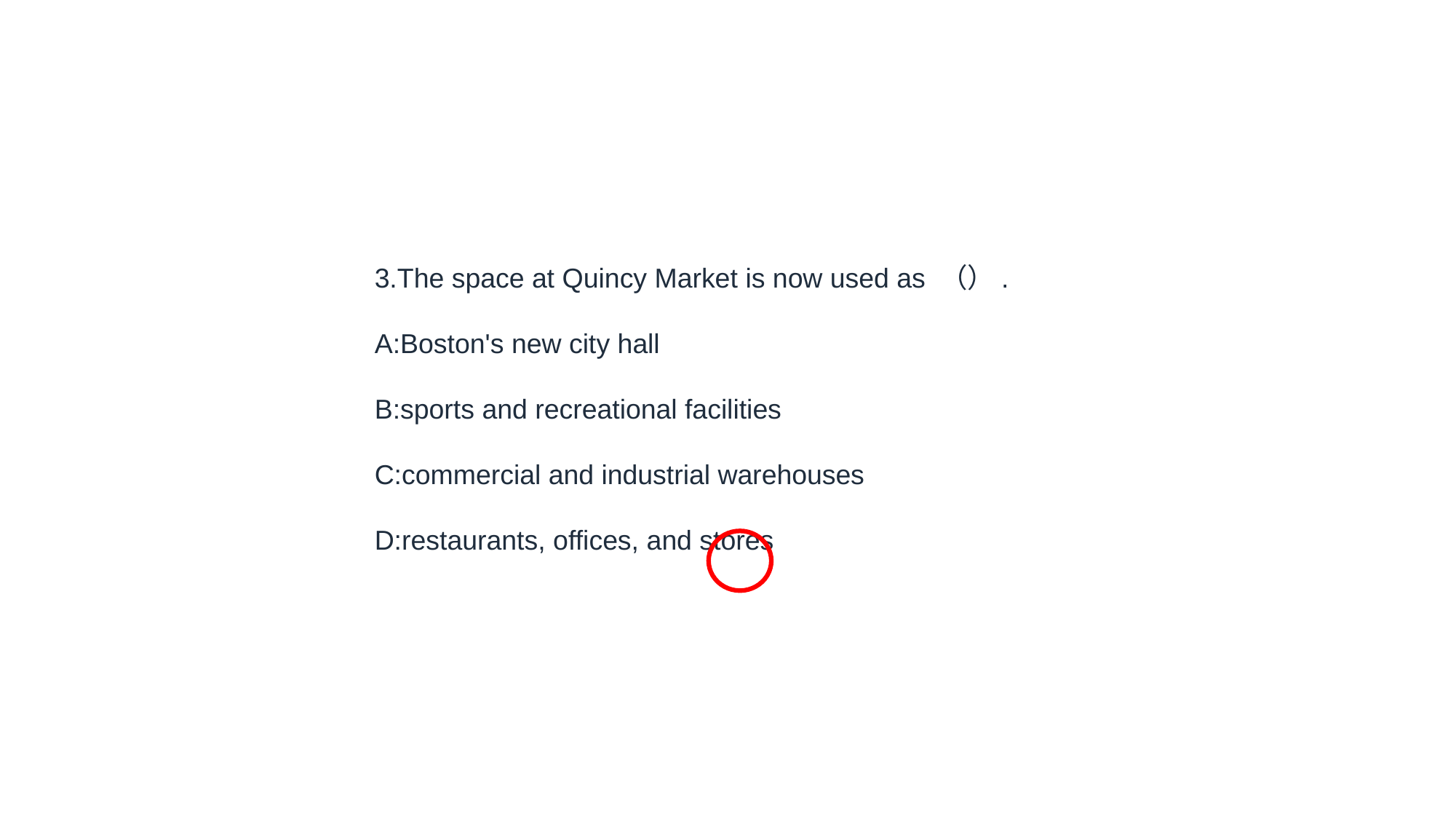

3.The space at Quincy Market is now used as （）.
A:Boston's new city hall
B:sports and recreational facilities
C:commercial and industrial warehouses
D:restaurants, offices, and stores